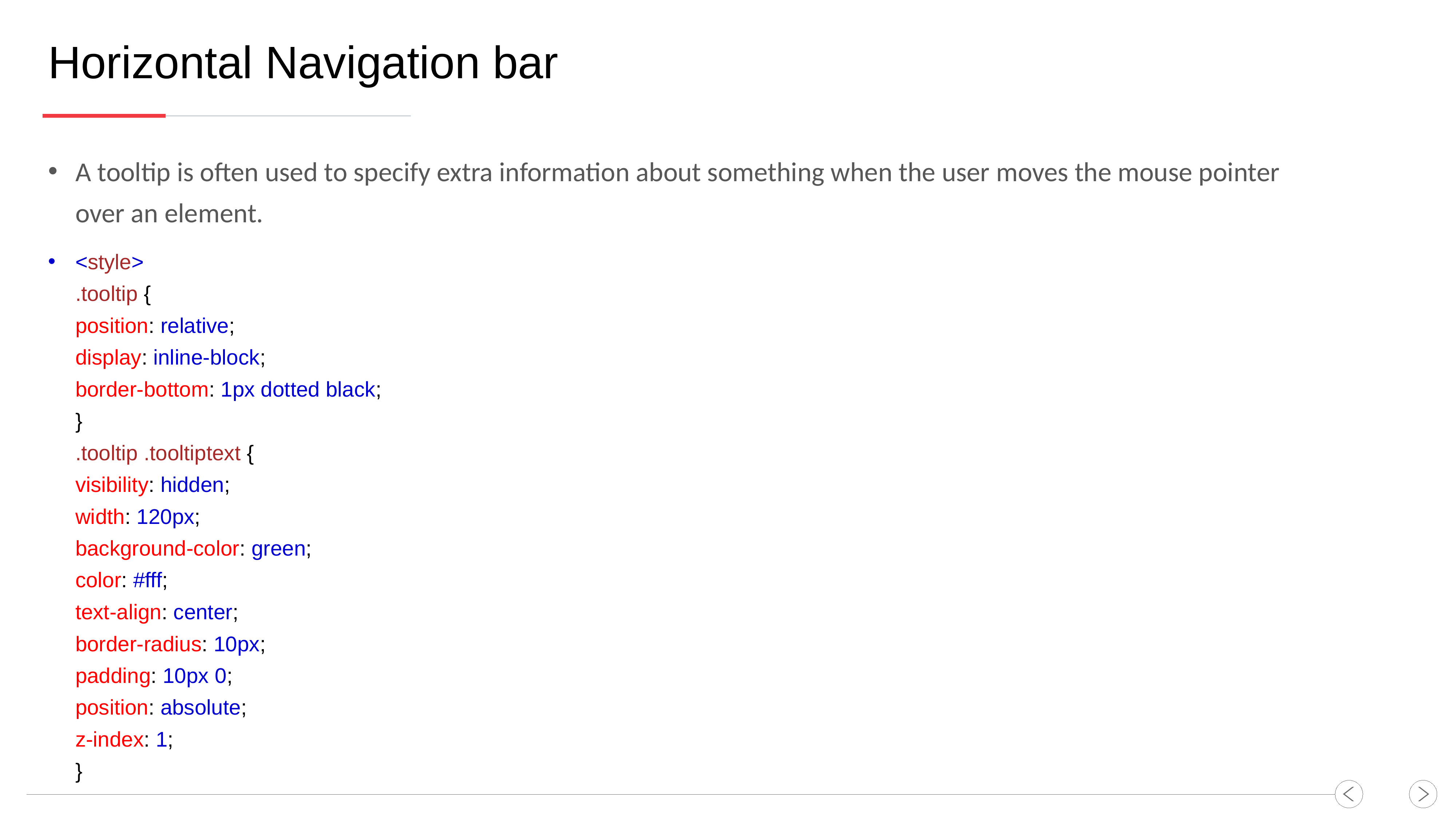

Horizontal Navigation bar
A tooltip is often used to specify extra information about something when the user moves the mouse pointer over an element.
<style>
.tooltip {
position: relative;
display: inline-block;
border-bottom: 1px dotted black;
}
.tooltip .tooltiptext {
visibility: hidden;
width: 120px;
background-color: green;
color: #fff;
text-align: center;
border-radius: 10px;
padding: 10px 0;
position: absolute;
z-index: 1;
}